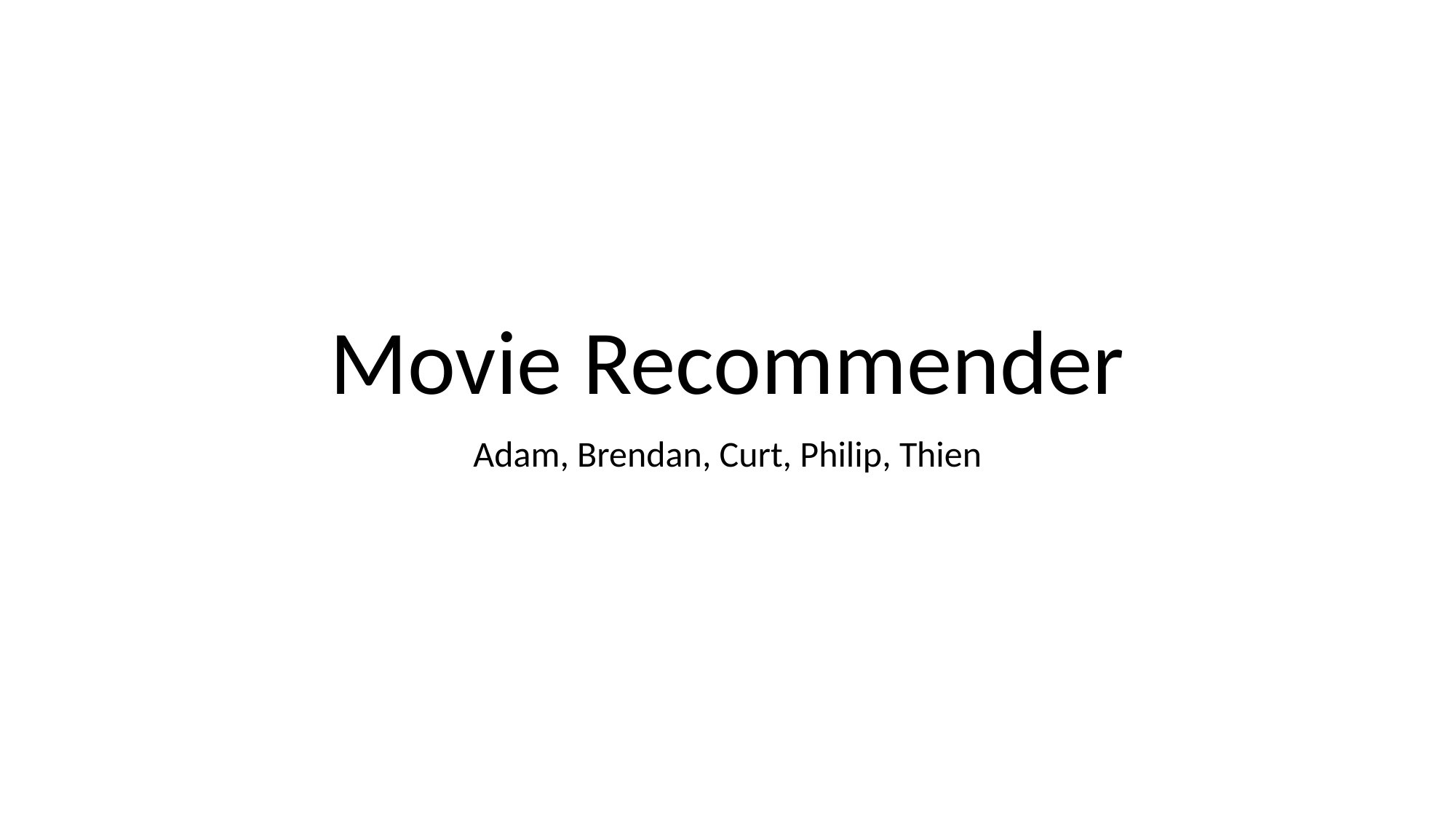

# Movie Recommender
Adam, Brendan, Curt, Philip, Thien